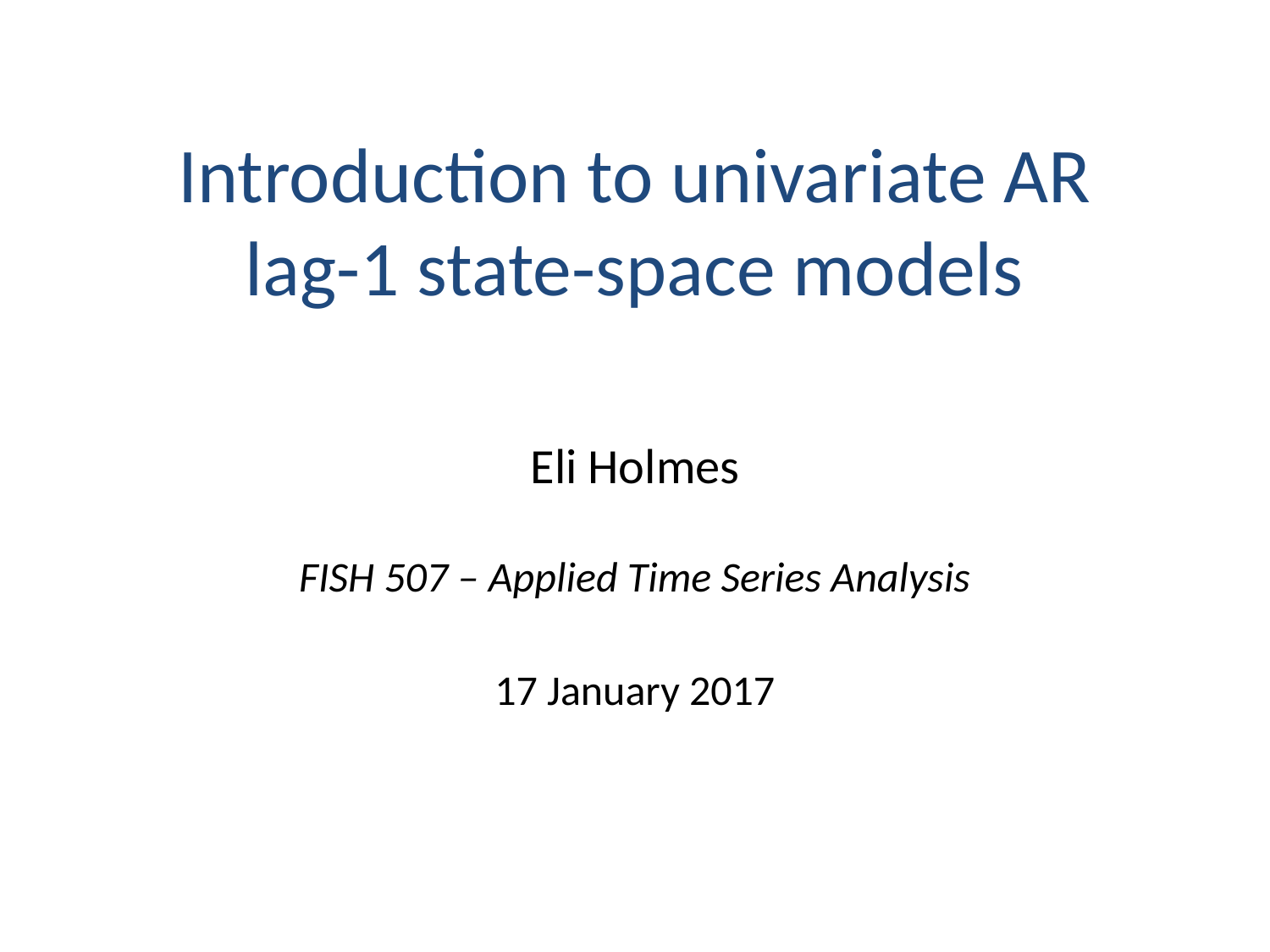

# Introduction to univariate AR lag-1 state-space models
Eli Holmes

FISH 507 – Applied Time Series Analysis

17 January 2017